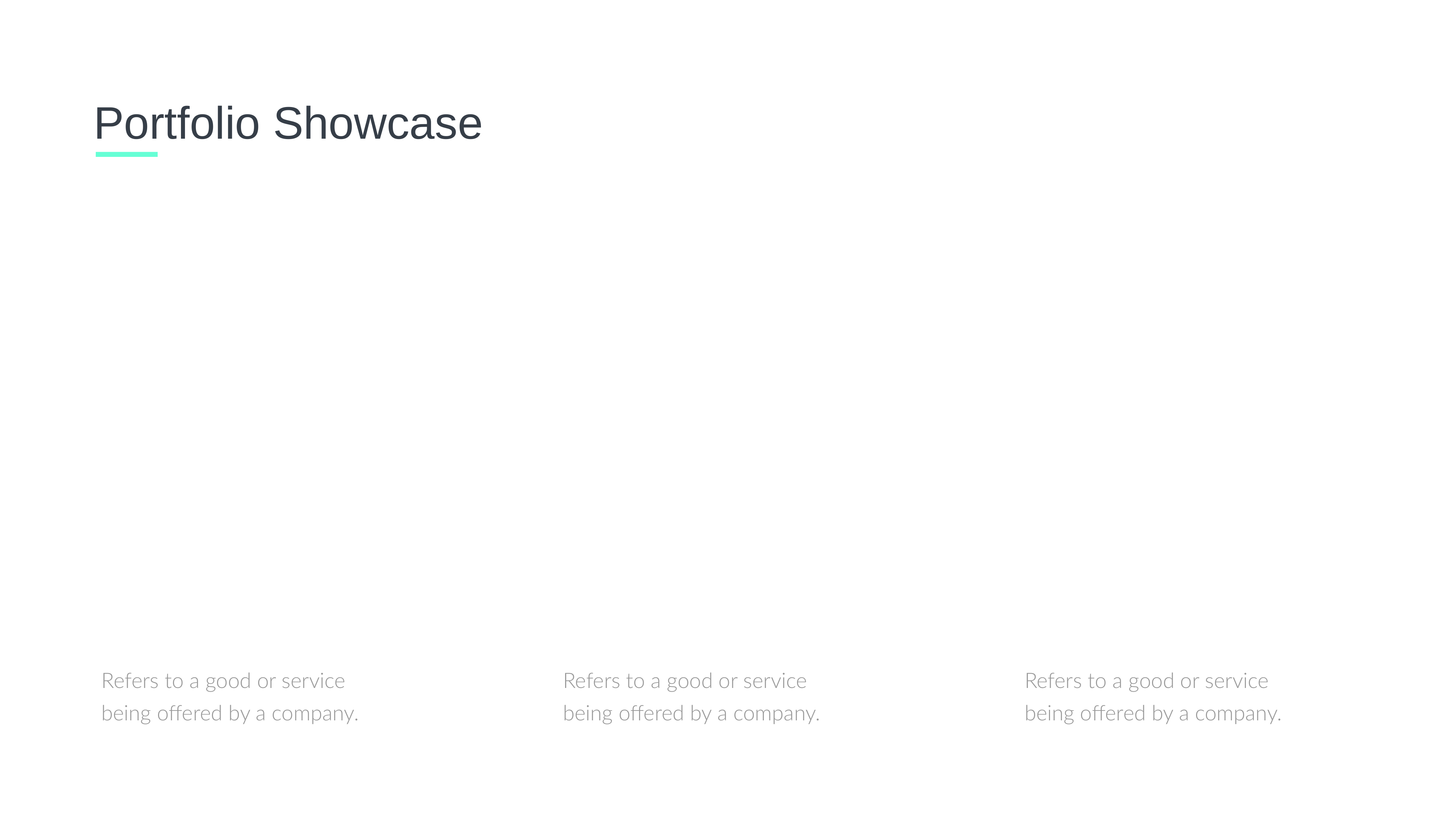

Portfolio Showcase

Refers to a good or service being offered by a company.
Refers to a good or service being offered by a company.
Refers to a good or service being offered by a company.